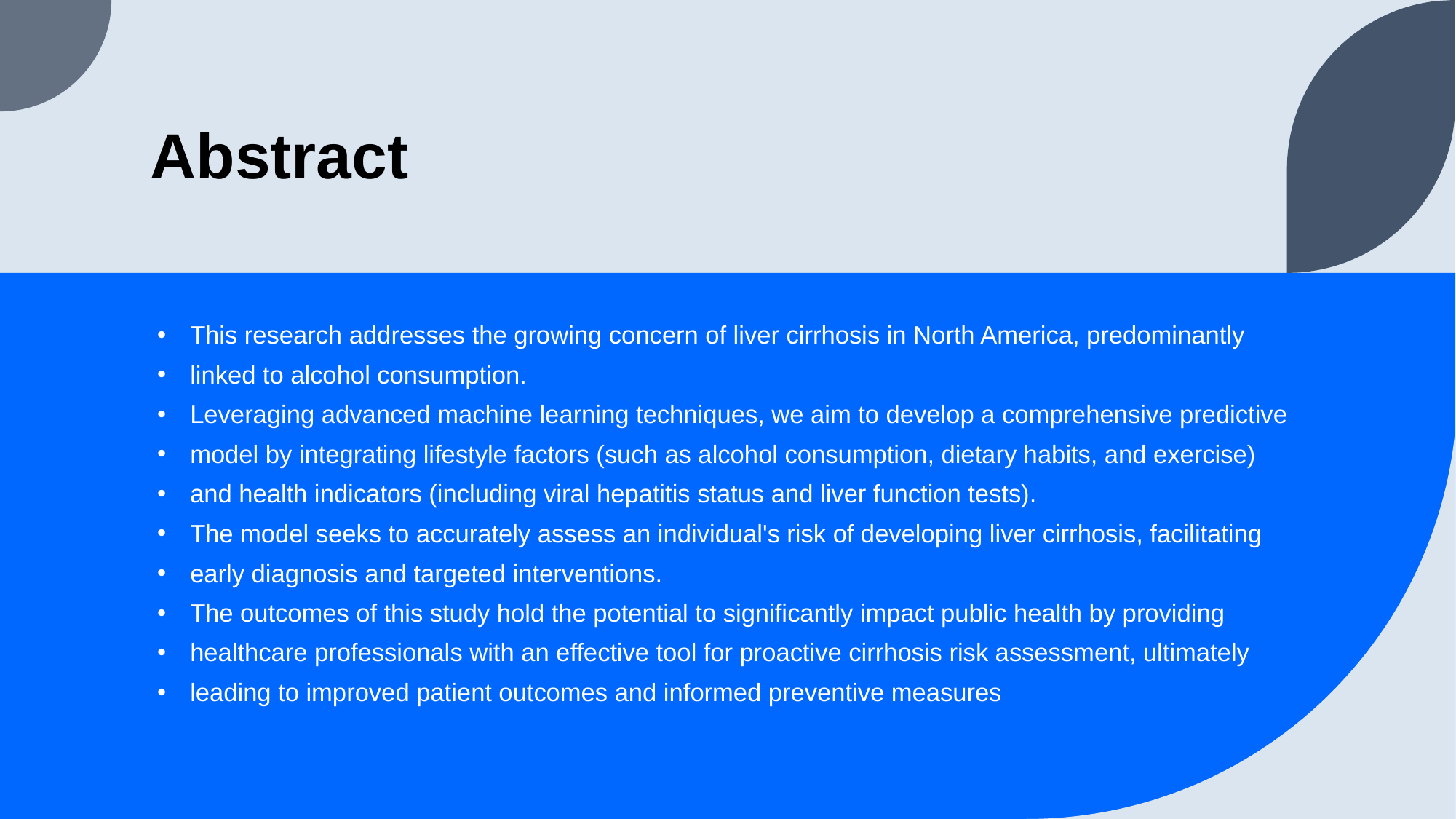

# Abstract
This research addresses the growing concern of liver cirrhosis in North America, predominantly
linked to alcohol consumption.
Leveraging advanced machine learning techniques, we aim to develop a comprehensive predictive
model by integrating lifestyle factors (such as alcohol consumption, dietary habits, and exercise)
and health indicators (including viral hepatitis status and liver function tests).
The model seeks to accurately assess an individual's risk of developing liver cirrhosis, facilitating
early diagnosis and targeted interventions.
The outcomes of this study hold the potential to significantly impact public health by providing
healthcare professionals with an effective tool for proactive cirrhosis risk assessment, ultimately
leading to improved patient outcomes and informed preventive measures